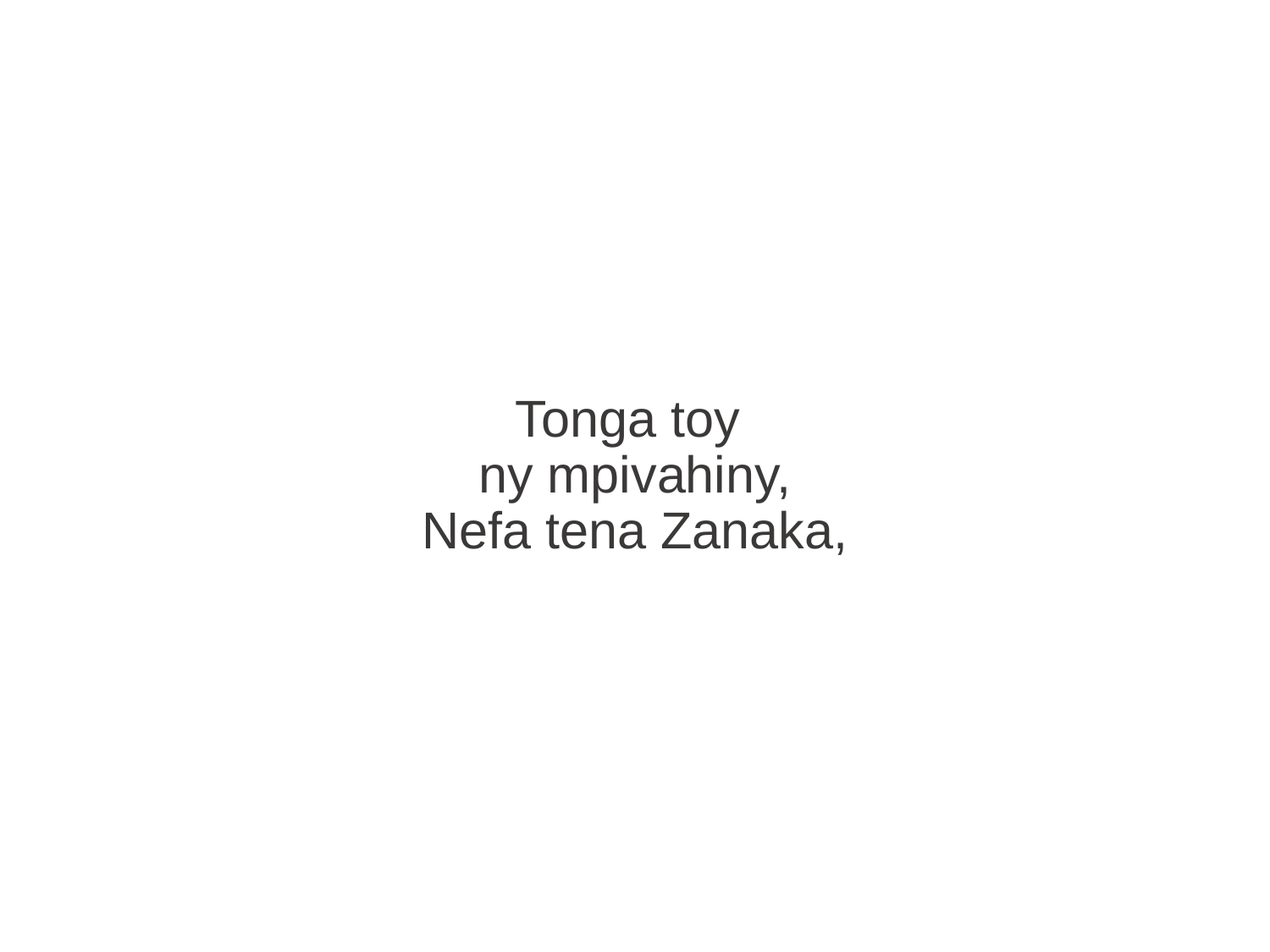

Tonga toy
ny mpivahiny,
Nefa tena Zanaka,